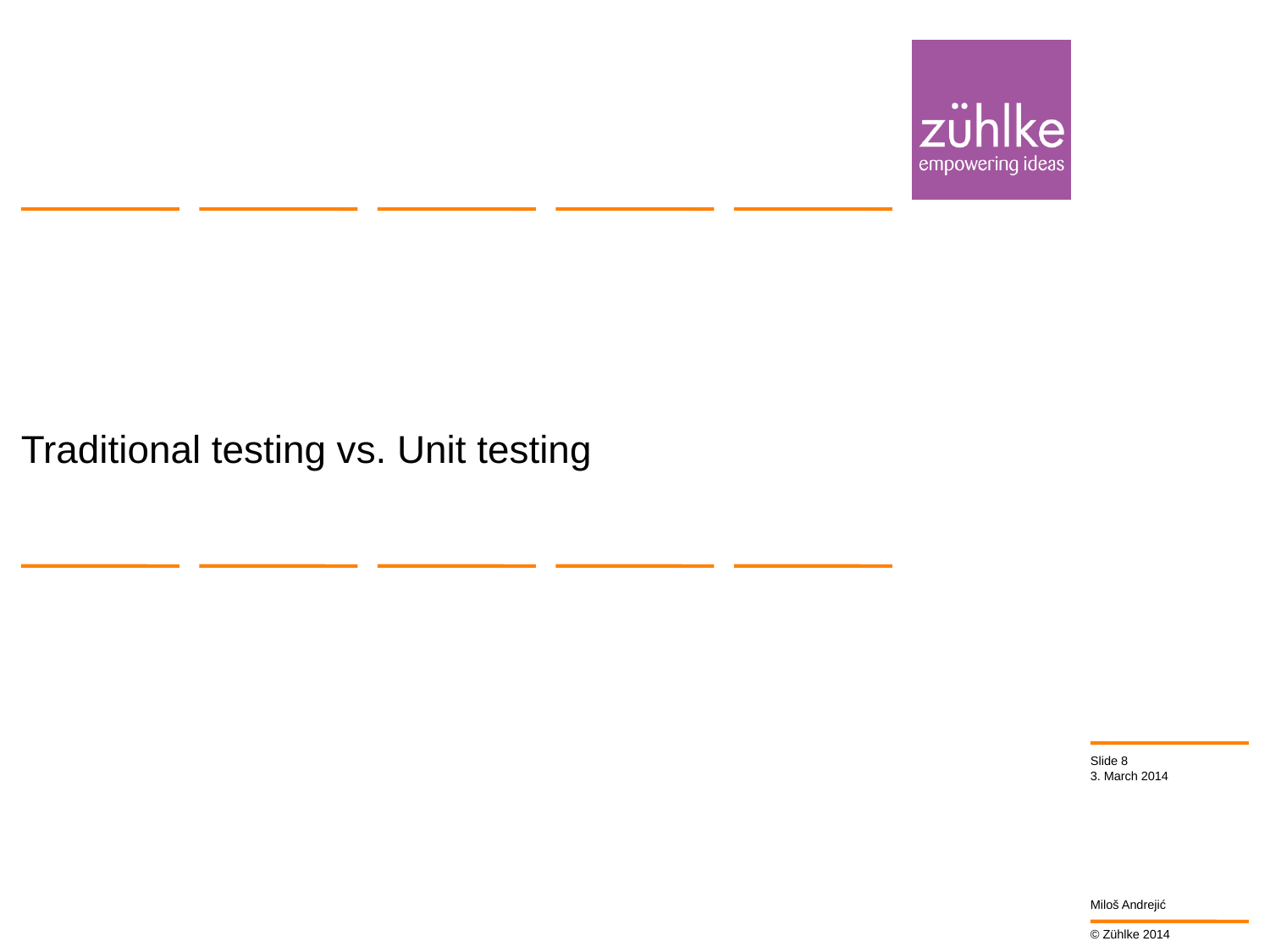

#
Traditional testing vs. Unit testing
Slide 8
3. March 2014